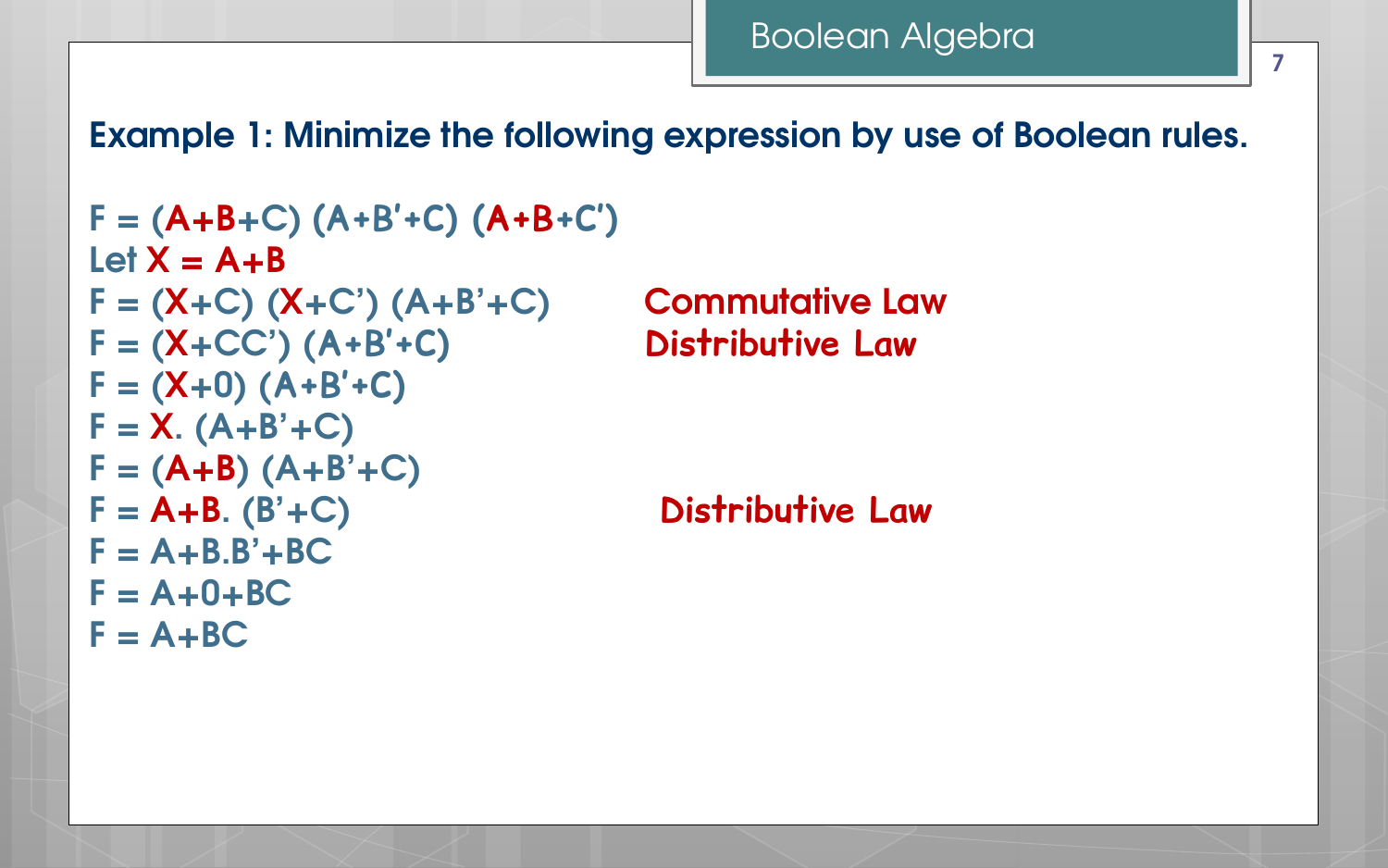

Boolean Algebra
7
Example 1: Minimize the following expression by use of Boolean rules.

F = (A+B+C) (A+B’+C) (A+B+C’)
Let X = A+B
F = (X+C) (X+C’) (A+B’+C)	Commutative Law
F = (X+CC’) (A+B’+C)		Distributive Law
F = (X+0) (A+B’+C)
F = X. (A+B’+C)
F = (A+B) (A+B’+C)
F = A+B. (B’+C)			 Distributive Law
F = A+B.B’+BC
F = A+0+BC
F = A+BC